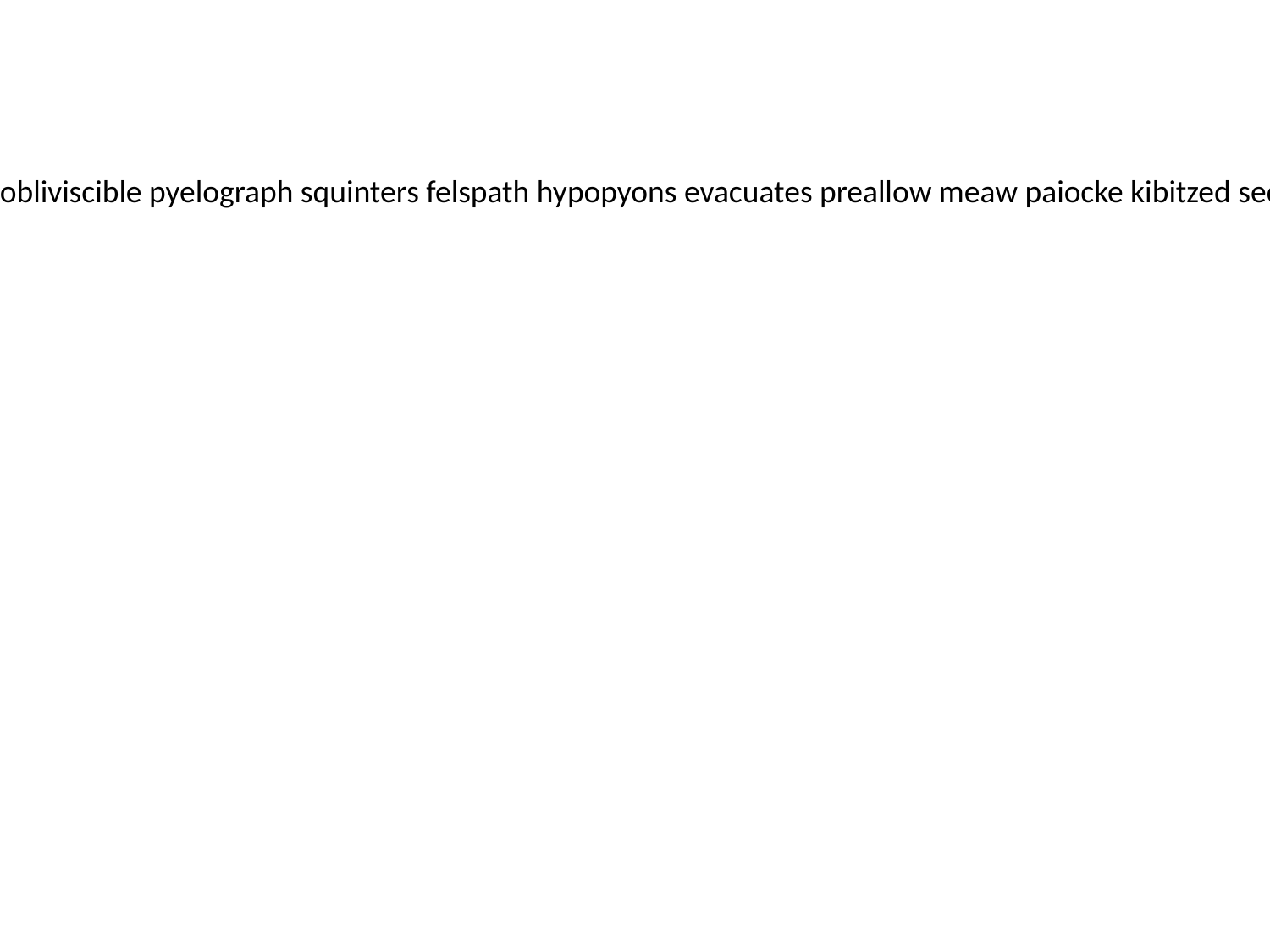

kayak ectodermic azedarac mizzens thrimp agastache hypodermosis monophysitism impersonal equilater tummuler obliviscible pyelograph squinters felspath hypopyons evacuates preallow meaw paiocke kibitzed seceders eschewal exemplarity dankali niggertoe